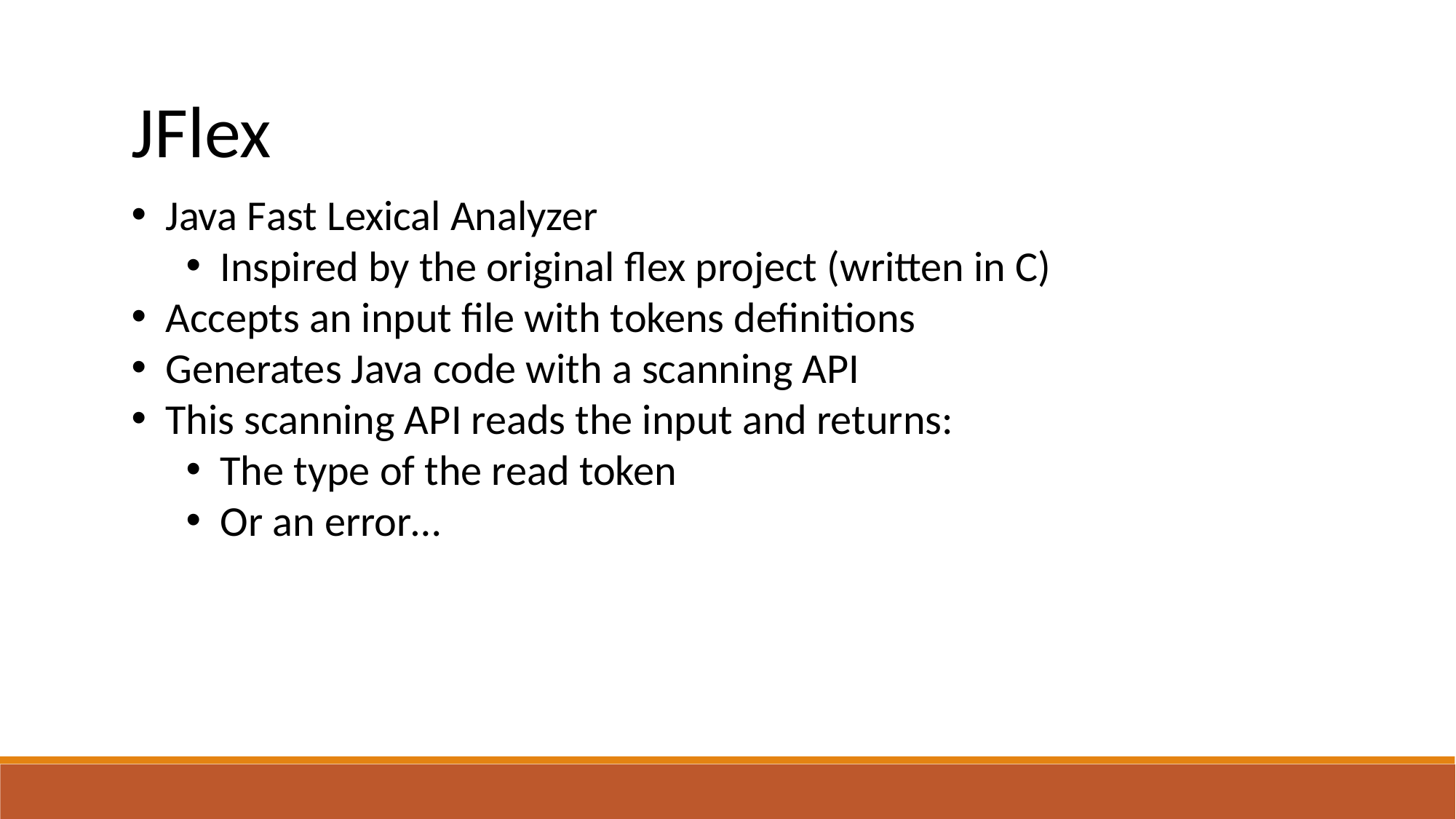

JFlex
Java Fast Lexical Analyzer
Inspired by the original flex project (written in C)
Accepts an input file with tokens definitions
Generates Java code with a scanning API
This scanning API reads the input and returns:
The type of the read token
Or an error…